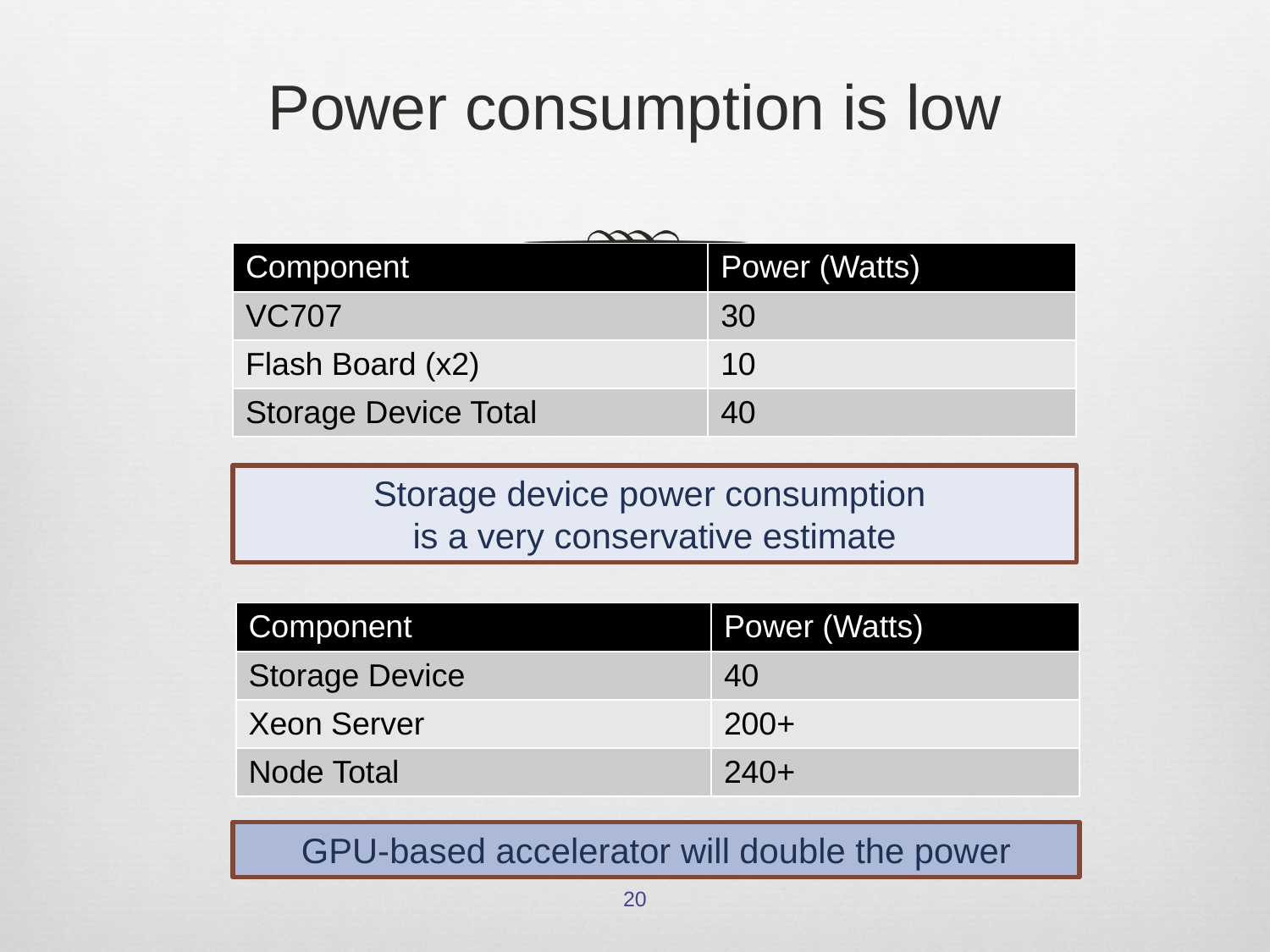

# Power consumption is low
| Component | Power (Watts) |
| --- | --- |
| VC707 | 30 |
| Flash Board (x2) | 10 |
| Storage Device Total | 40 |
Storage device power consumption
is a very conservative estimate
| Component | Power (Watts) |
| --- | --- |
| Storage Device | 40 |
| Xeon Server | 200+ |
| Node Total | 240+ |
GPU-based accelerator will double the power
20